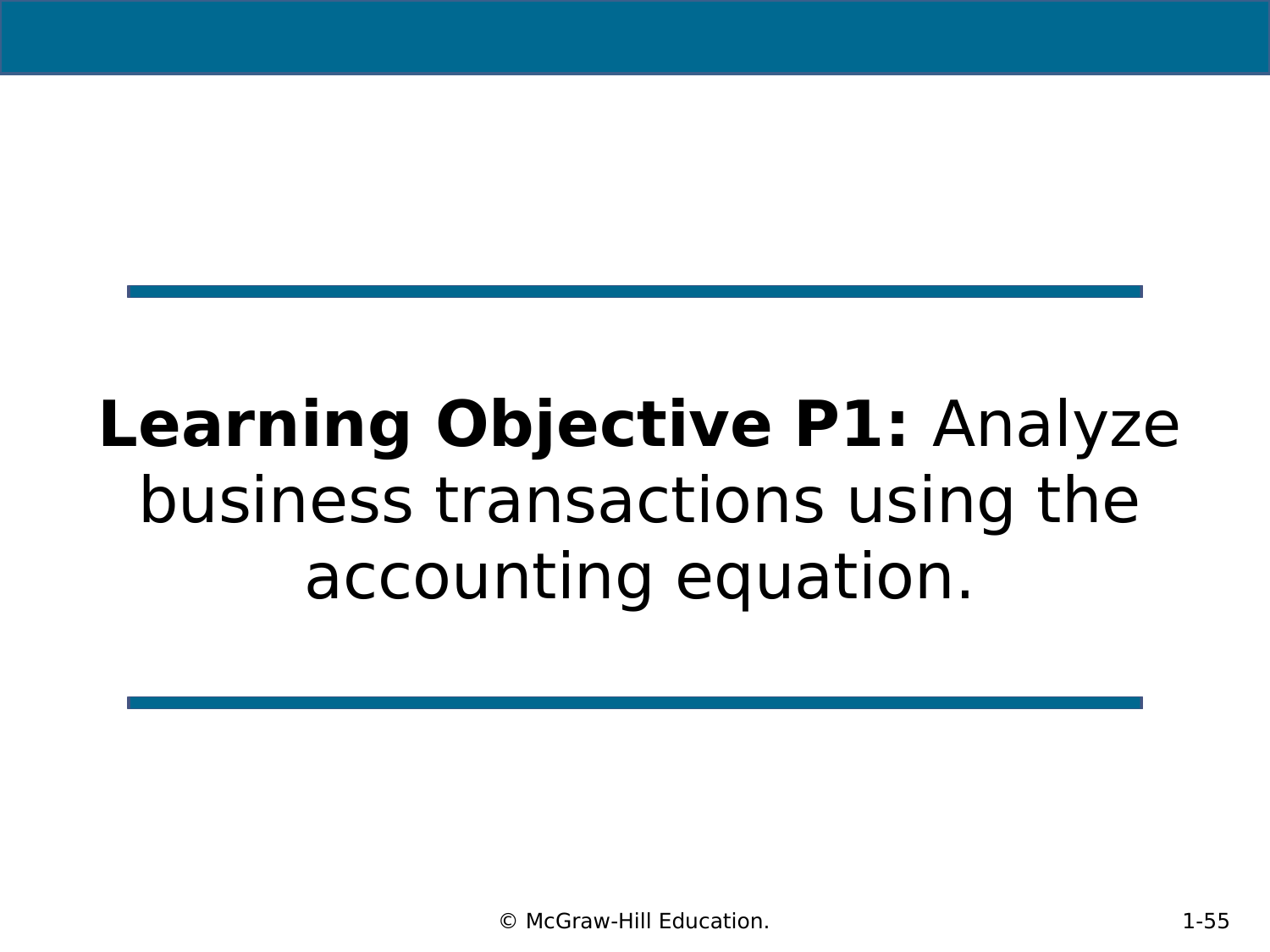

# Learning Objective P1: Analyze business transactions using the accounting equation.